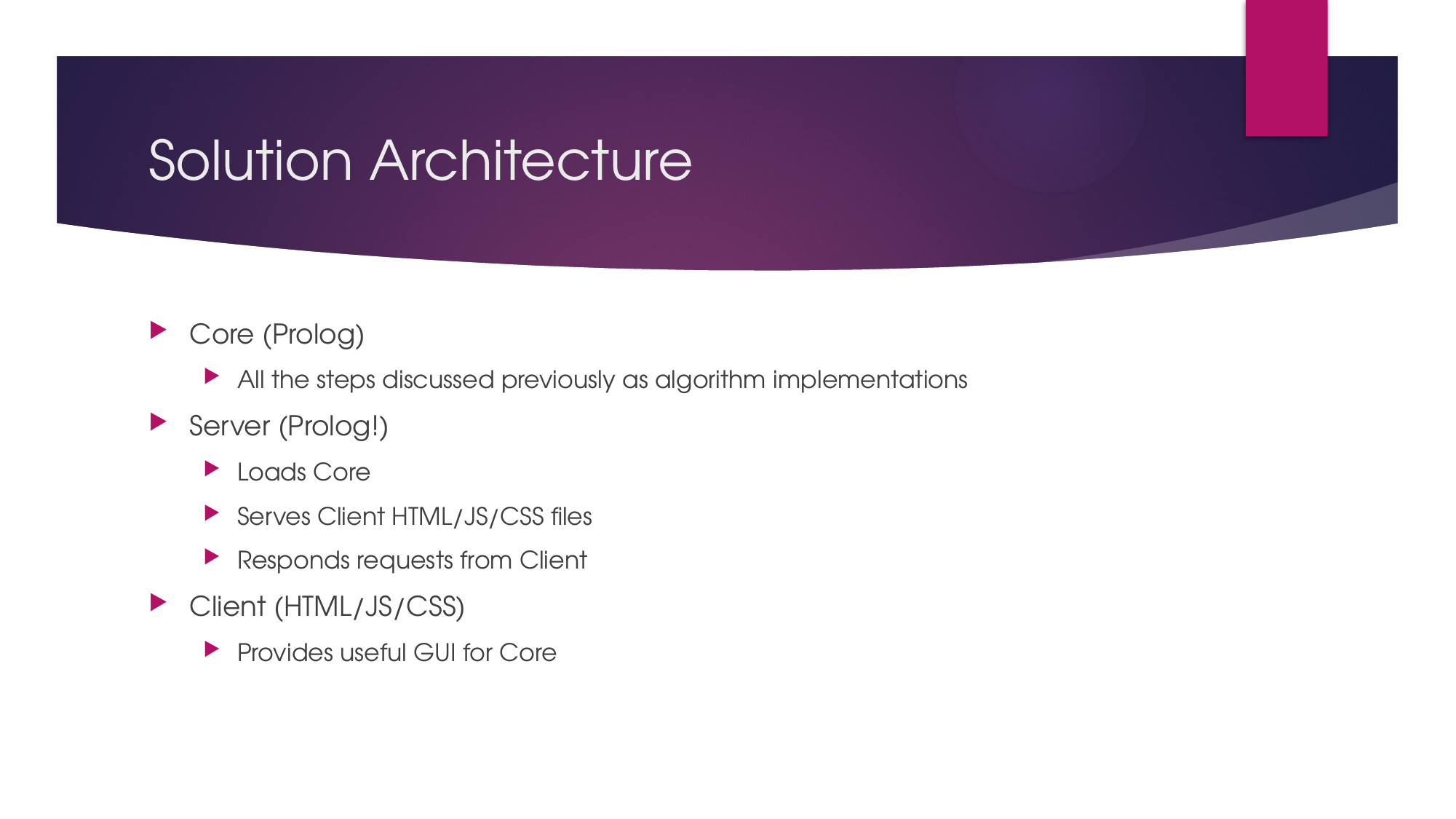

# Solution Architecture
Core (Prolog)
All the steps discussed previously as algorithm implementations
Server (Prolog!)
Loads Core
Serves Client HTML/JS/CSS files
Responds requests from Client
Client (HTML/JS/CSS)
Provides useful GUI for Core